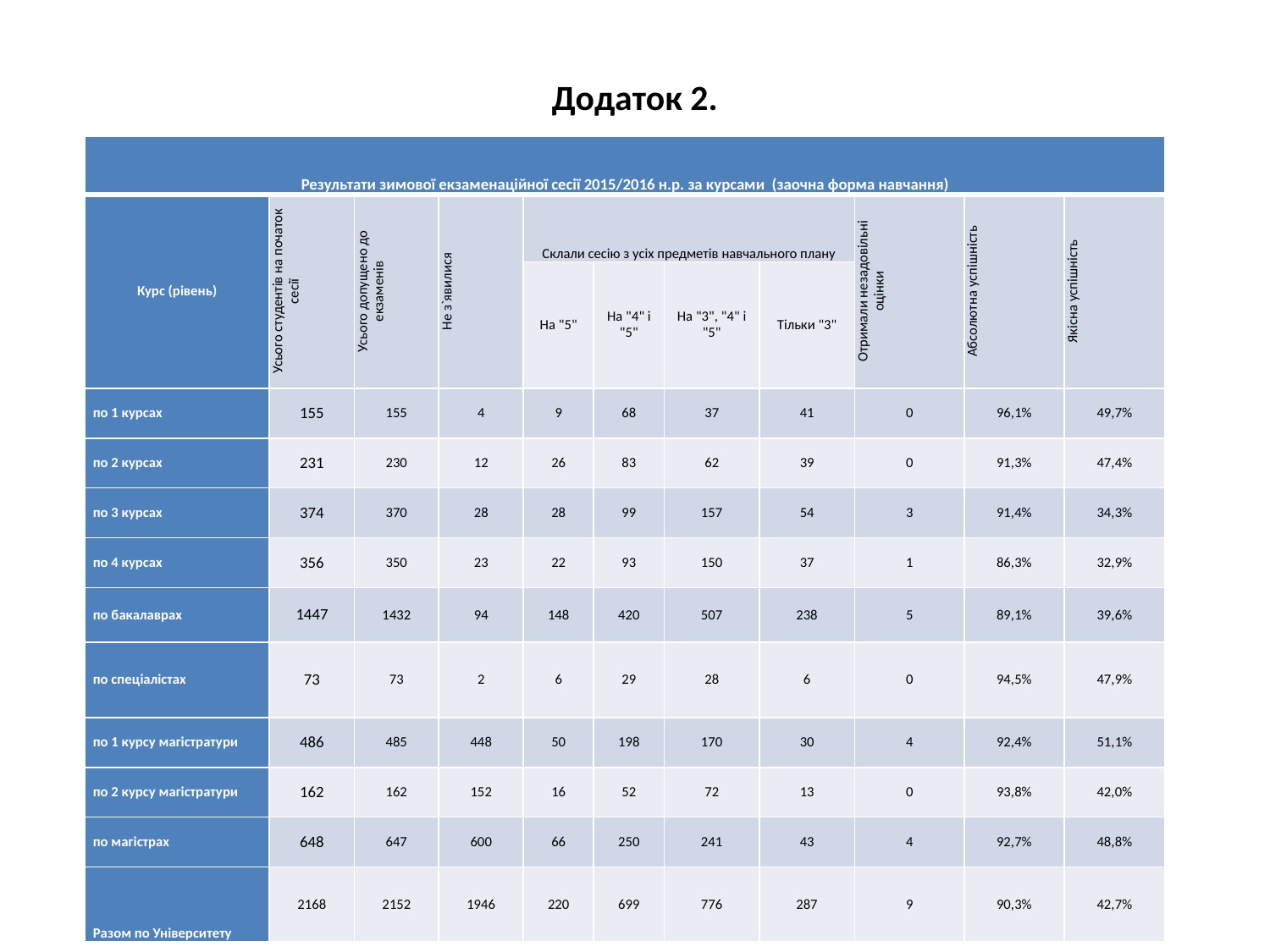

# Додаток 2.
| Результати зимової екзаменаційної сесії 2015/2016 н.р. за курсами (заочна форма навчання) |  |  |  |  |  |  |  |  |  |  |
| --- | --- | --- | --- | --- | --- | --- | --- | --- | --- | --- |
| Курс (рівень) | Усього студентів на початок сесії | Усього допущено до екзаменів | Не з`явилися | Склали сесію з усіх предметів навчального плану |  |  |  | Отримали незадовільні оцінки | Абсолютна успішність | Якісна успішність |
|  |  |  |  | На "5" | На "4" і "5" | На "3", "4" і "5" | Тільки "3" |  |  |  |
| по 1 курсах | 155 | 155 | 4 | 9 | 68 | 37 | 41 | 0 | 96,1% | 49,7% |
| по 2 курсах | 231 | 230 | 12 | 26 | 83 | 62 | 39 | 0 | 91,3% | 47,4% |
| по 3 курсах | 374 | 370 | 28 | 28 | 99 | 157 | 54 | 3 | 91,4% | 34,3% |
| по 4 курсах | 356 | 350 | 23 | 22 | 93 | 150 | 37 | 1 | 86,3% | 32,9% |
| по бакалаврах | 1447 | 1432 | 94 | 148 | 420 | 507 | 238 | 5 | 89,1% | 39,6% |
| по спеціалістах | 73 | 73 | 2 | 6 | 29 | 28 | 6 | 0 | 94,5% | 47,9% |
| по 1 курсу магістратури | 486 | 485 | 448 | 50 | 198 | 170 | 30 | 4 | 92,4% | 51,1% |
| по 2 курсу магістратури | 162 | 162 | 152 | 16 | 52 | 72 | 13 | 0 | 93,8% | 42,0% |
| по магістрах | 648 | 647 | 600 | 66 | 250 | 241 | 43 | 4 | 92,7% | 48,8% |
| Разом по Університету | 2168 | 2152 | 1946 | 220 | 699 | 776 | 287 | 9 | 90,3% | 42,7% |